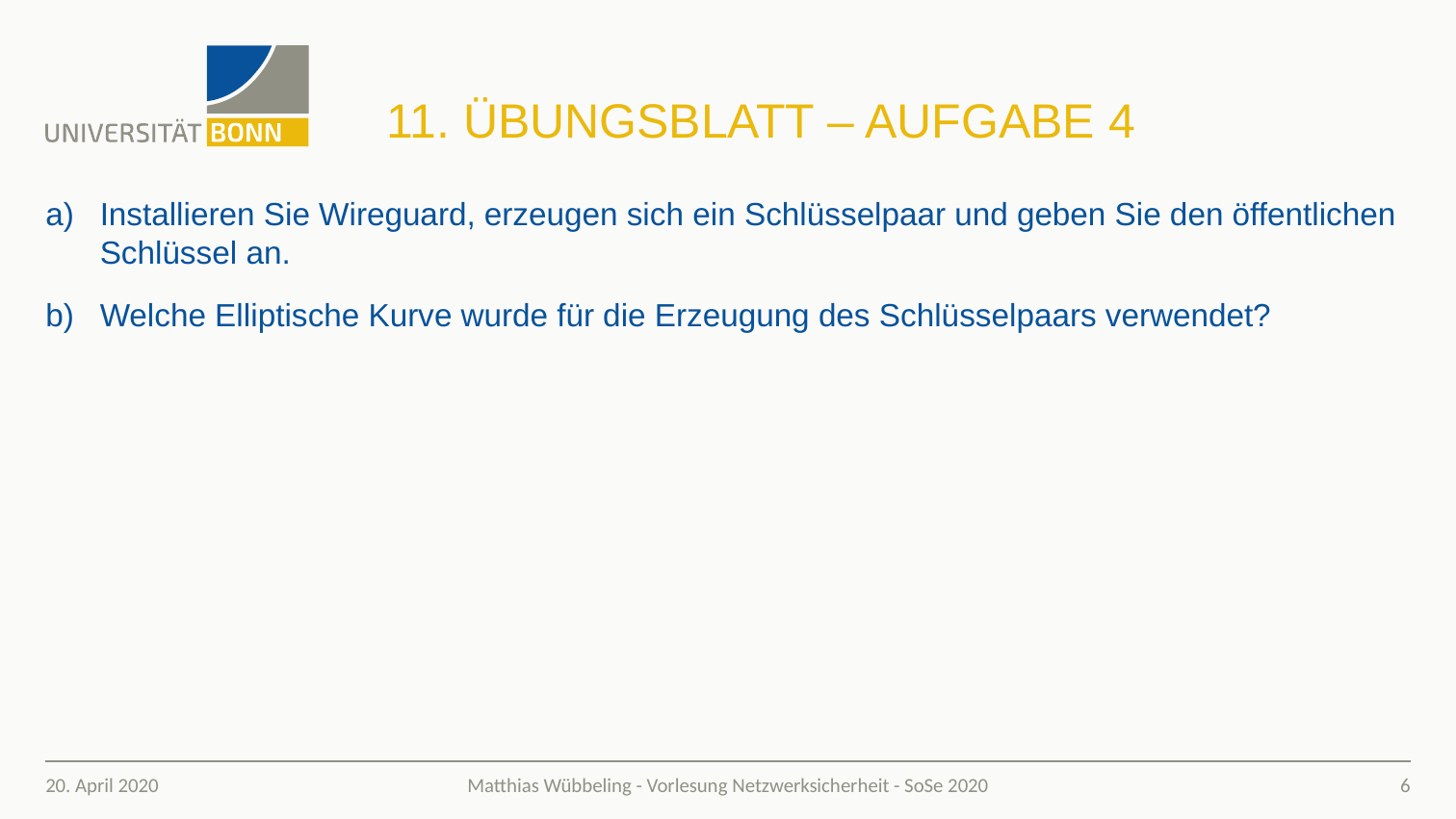

# 11. Übungsblatt – Aufgabe 4
Installieren Sie Wireguard, erzeugen sich ein Schlüsselpaar und geben Sie den öffentlichen Schlüssel an.
Welche Elliptische Kurve wurde für die Erzeugung des Schlüsselpaars verwendet?
20. April 2020
6
Matthias Wübbeling - Vorlesung Netzwerksicherheit - SoSe 2020